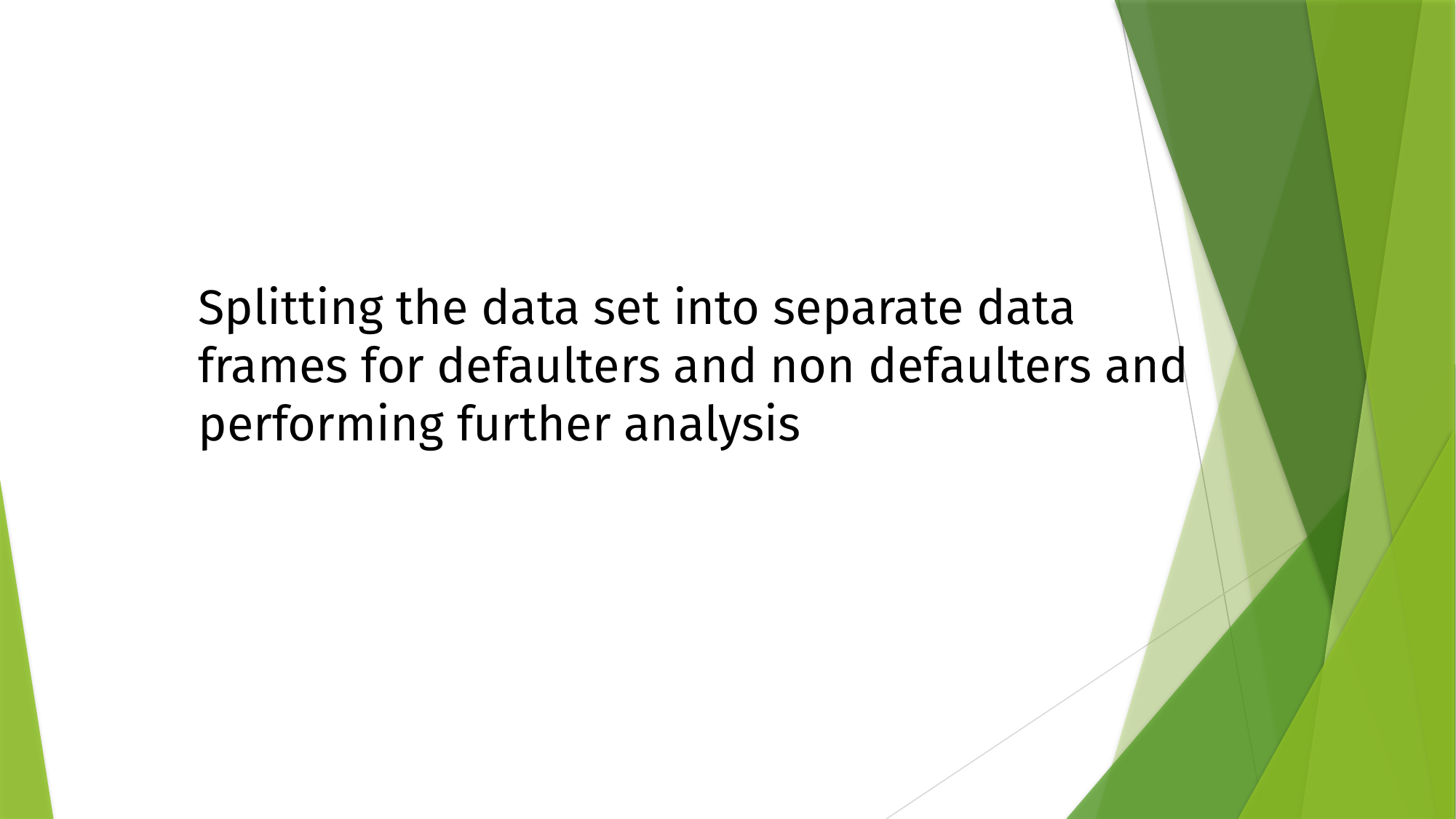

Splitting the data set into separate data frames for defaulters and non defaulters and performing further analysis